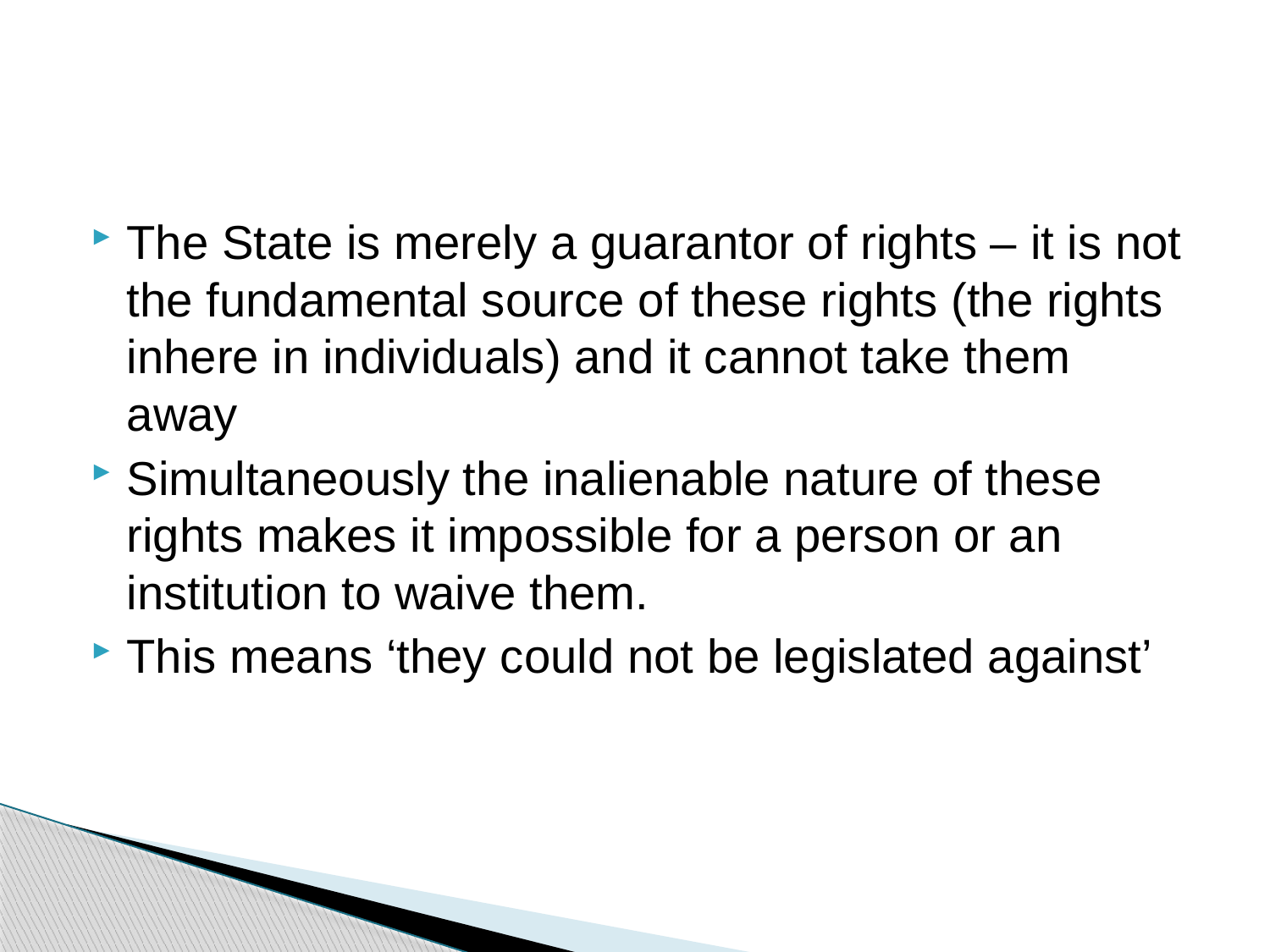

#
The State is merely a guarantor of rights – it is not the fundamental source of these rights (the rights inhere in individuals) and it cannot take them away
Simultaneously the inalienable nature of these rights makes it impossible for a person or an institution to waive them.
This means ‘they could not be legislated against’